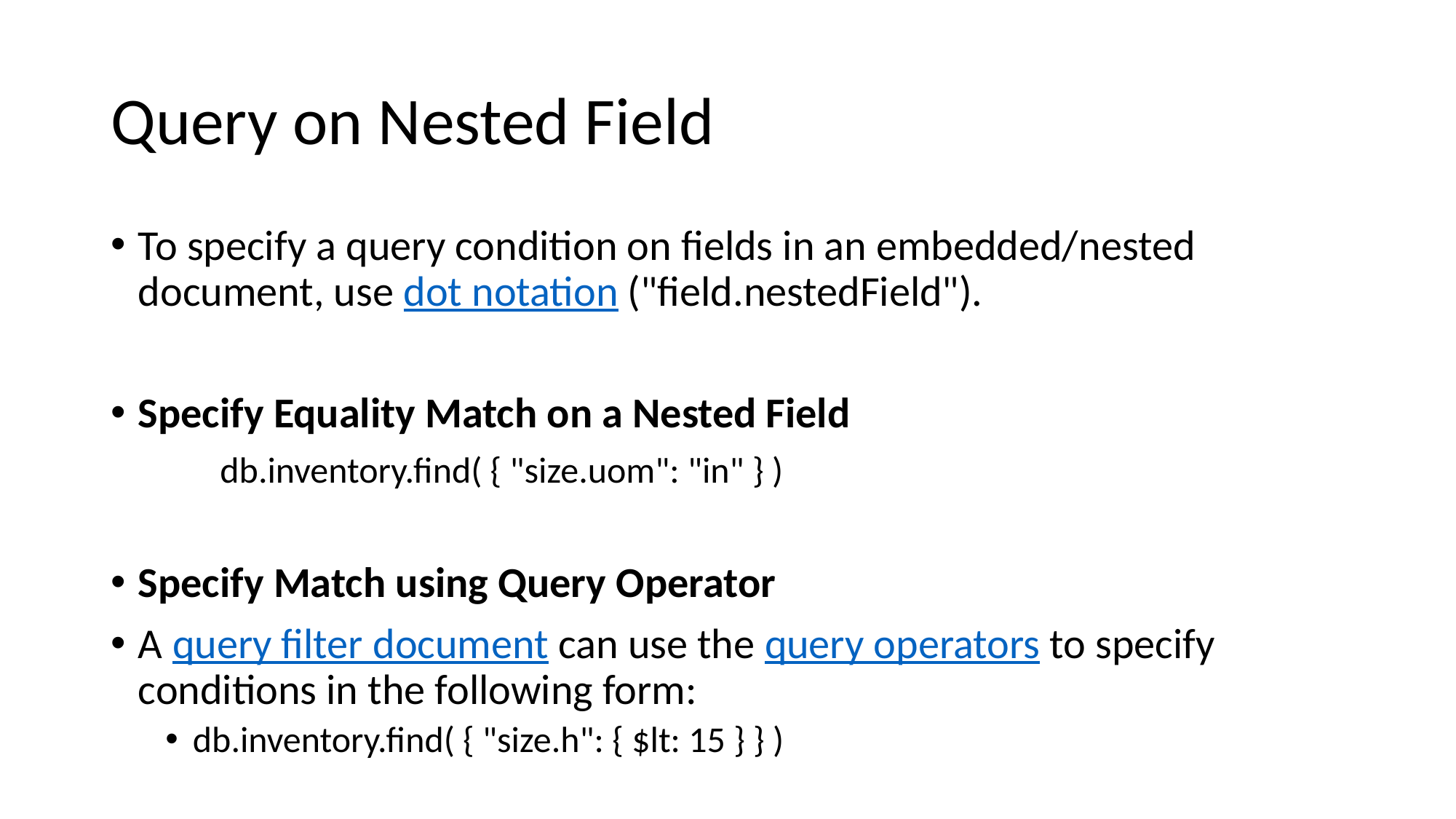

# Query on Nested Field
To specify a query condition on fields in an embedded/nested document, use dot notation ("field.nestedField").

Specify Equality Match on a Nested Field
	db.inventory.find( { "size.uom": "in" } )

Specify Match using Query Operator
A query filter document can use the query operators to specify conditions in the following form:
db.inventory.find( { "size.h": { $lt: 15 } } )